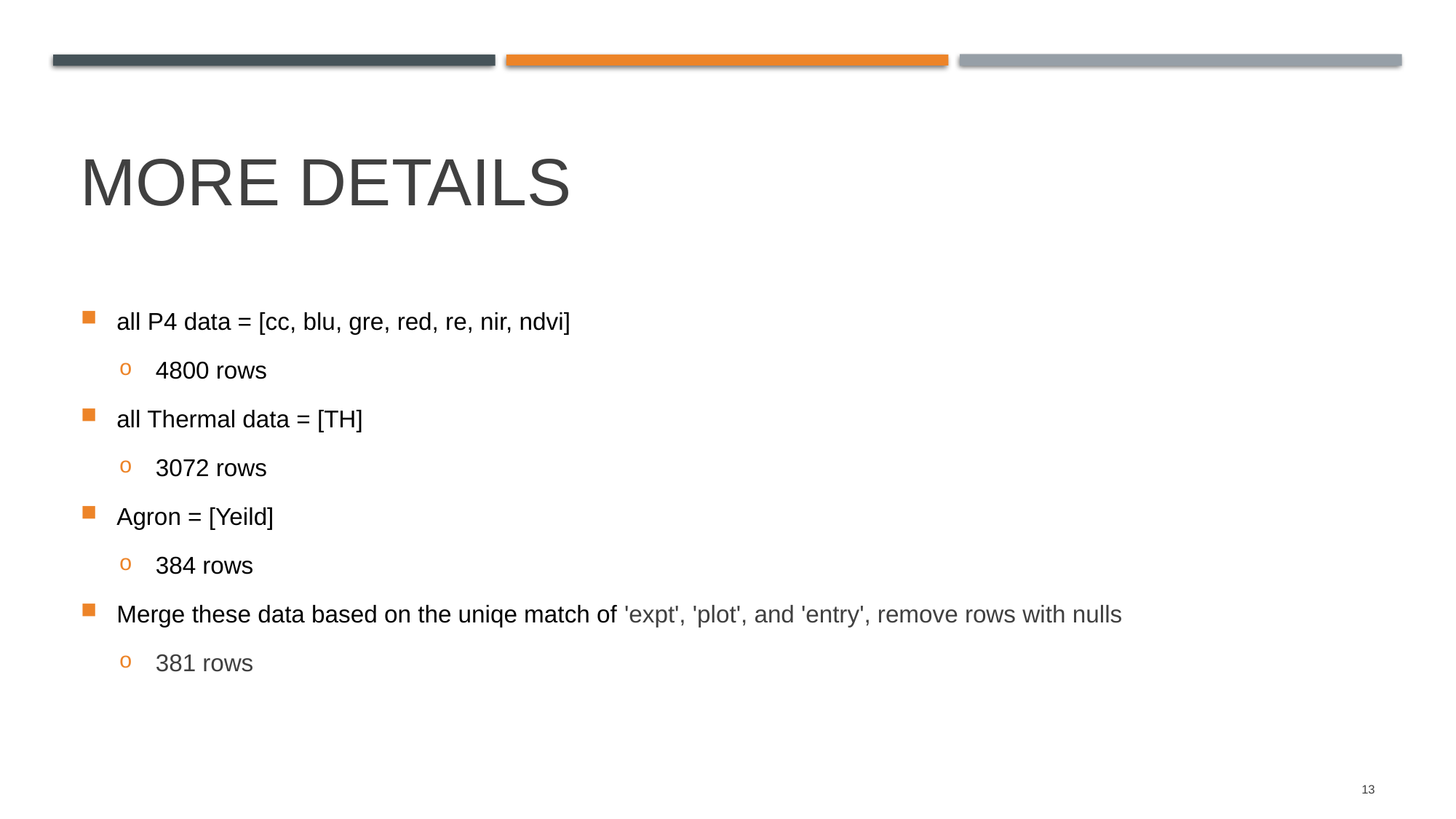

# More details
all P4 data = [cc, blu, gre, red, re, nir, ndvi]
4800 rows
all Thermal data = [TH]
3072 rows
Agron = [Yeild]
384 rows
Merge these data based on the uniqe match of 'expt', 'plot', and 'entry', remove rows with nulls
381 rows

13